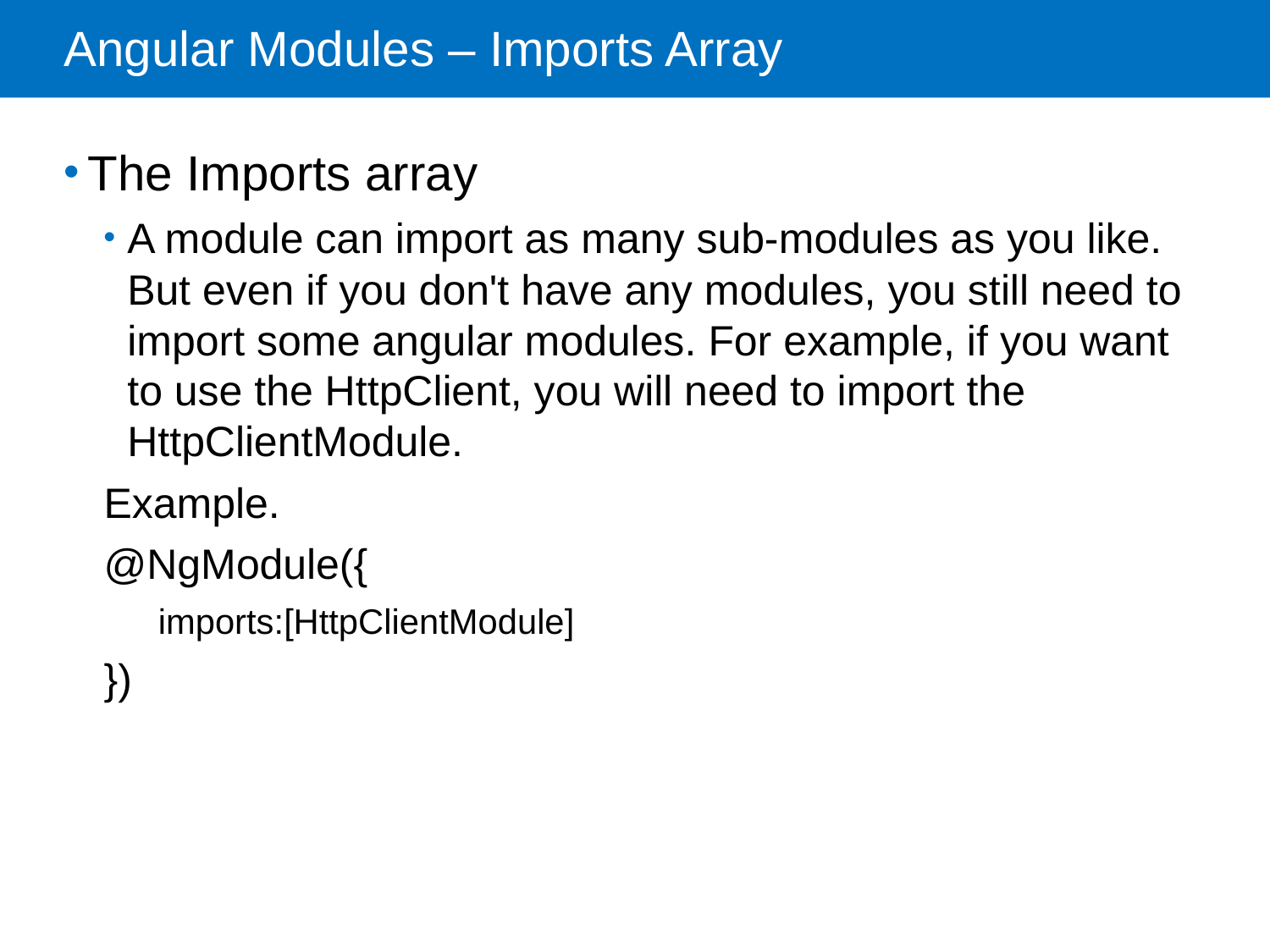

# Angular Modules – Imports Array
The Imports array
A module can import as many sub-modules as you like. But even if you don't have any modules, you still need to import some angular modules. For example, if you want to use the HttpClient, you will need to import the HttpClientModule.
Example.
@NgModule({
imports:[HttpClientModule]
})